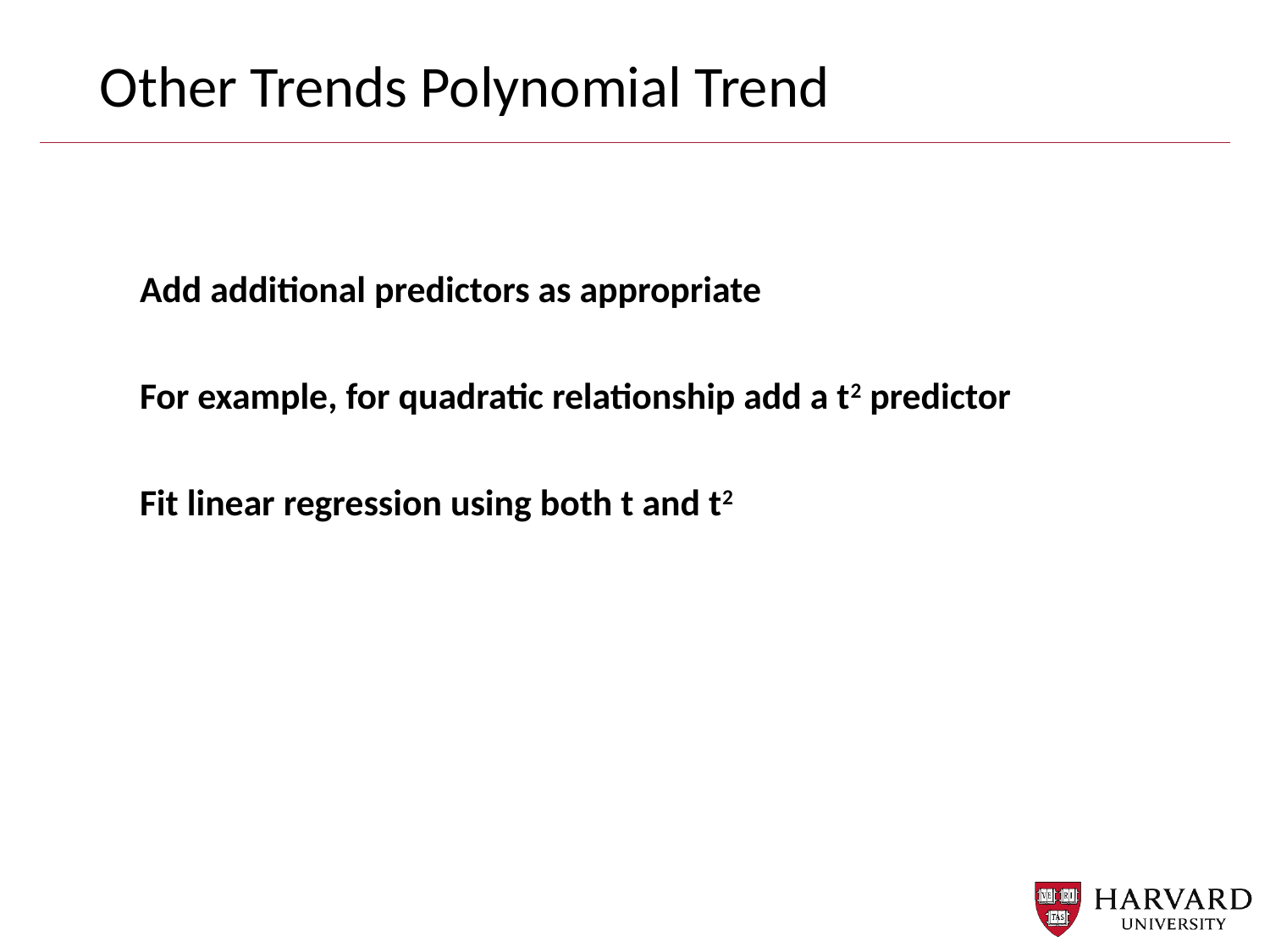

# Other Trends Polynomial Trend
Add additional predictors as appropriate

For example, for quadratic relationship add a t2 predictor

Fit linear regression using both t and t2